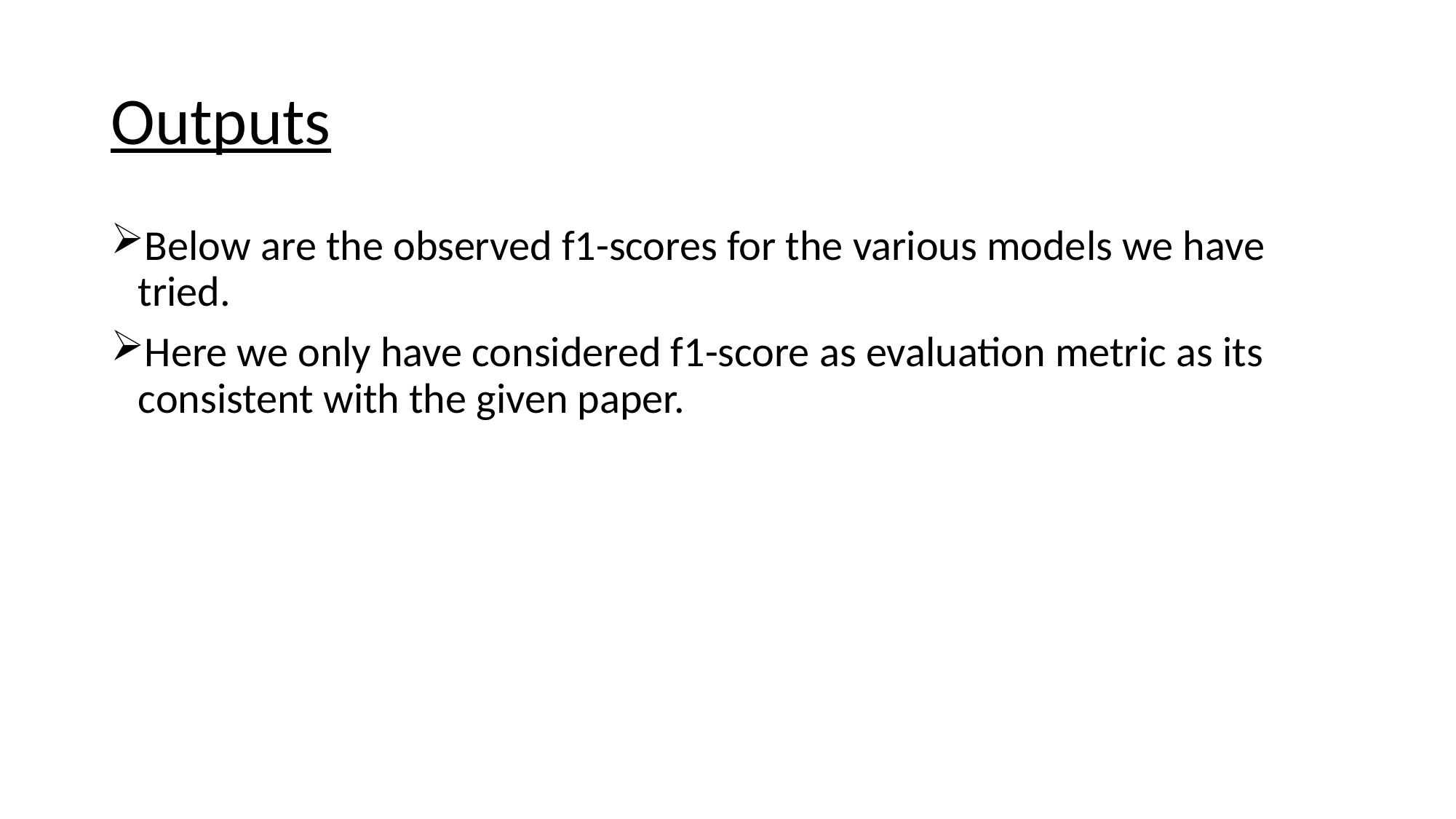

# Outputs
Below are the observed f1-scores for the various models we have tried.
Here we only have considered f1-score as evaluation metric as its consistent with the given paper.